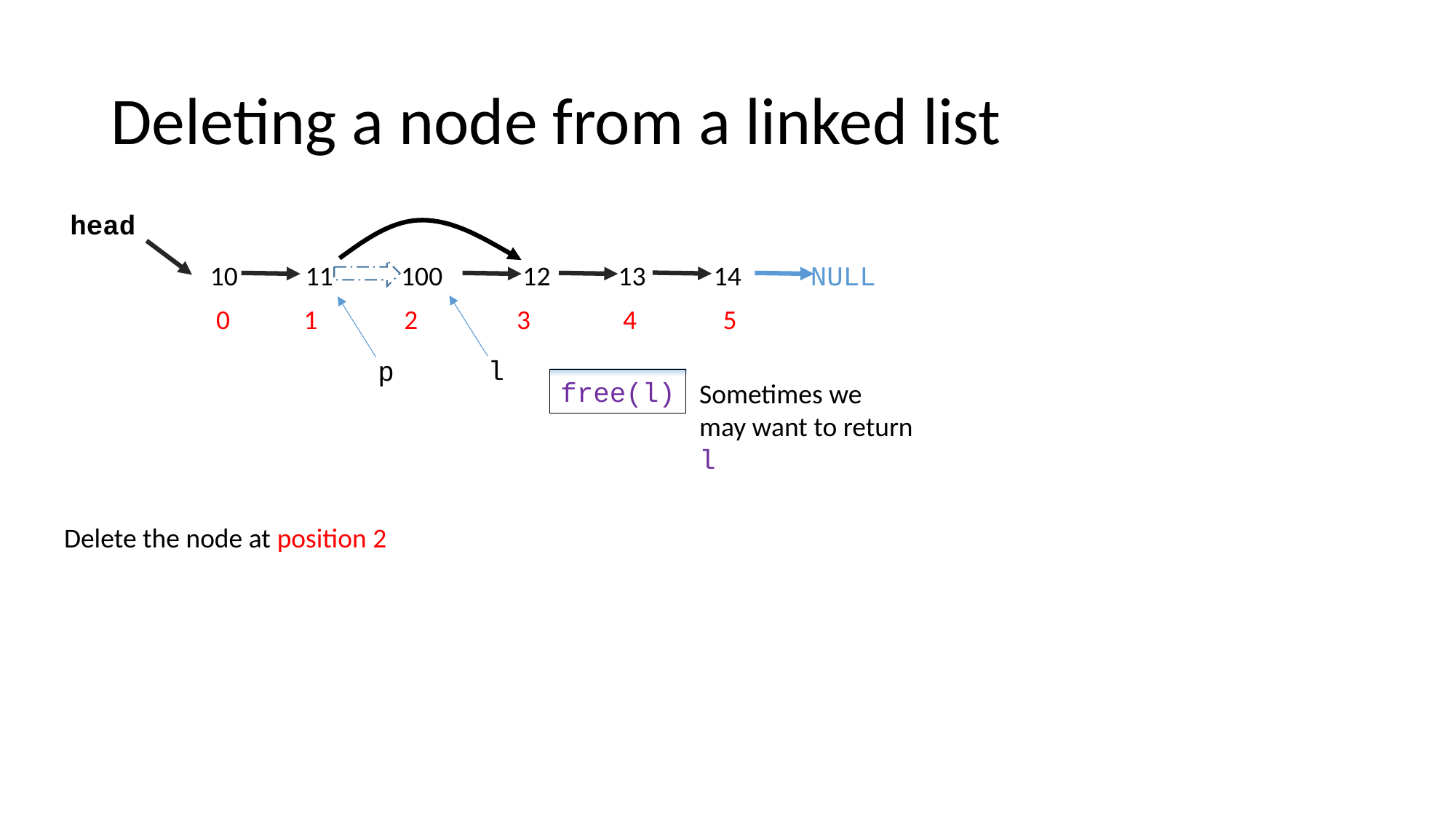

# Deleting a node from a linked list
head
10           11           100             12           13           14           NULL
 0            1              2                3               4              5

l
p

free(l)
Sometimes we may want to return l
Delete the node at position 2